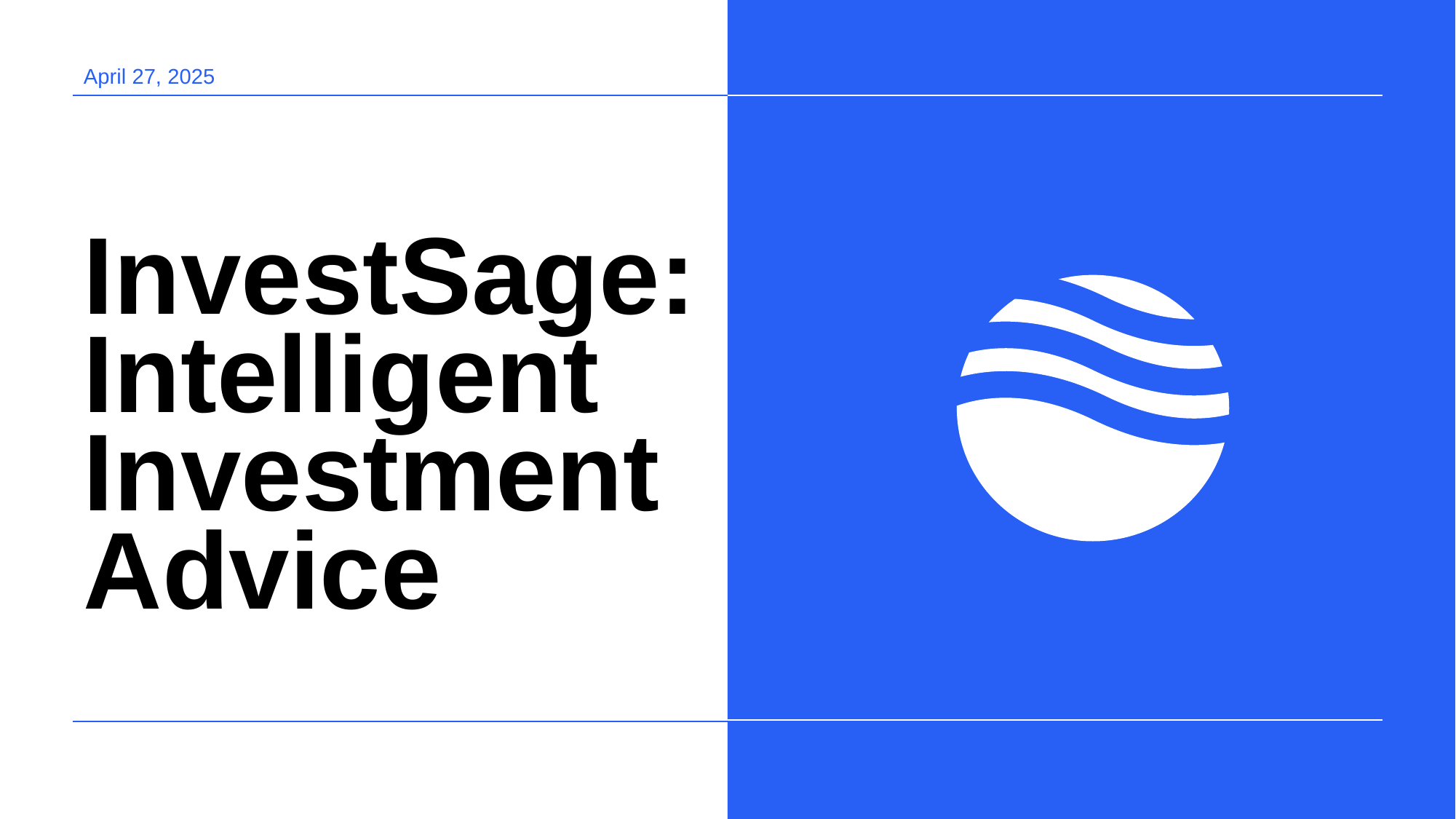

April 27, 2025
# InvestSage: Intelligent Investment Advice